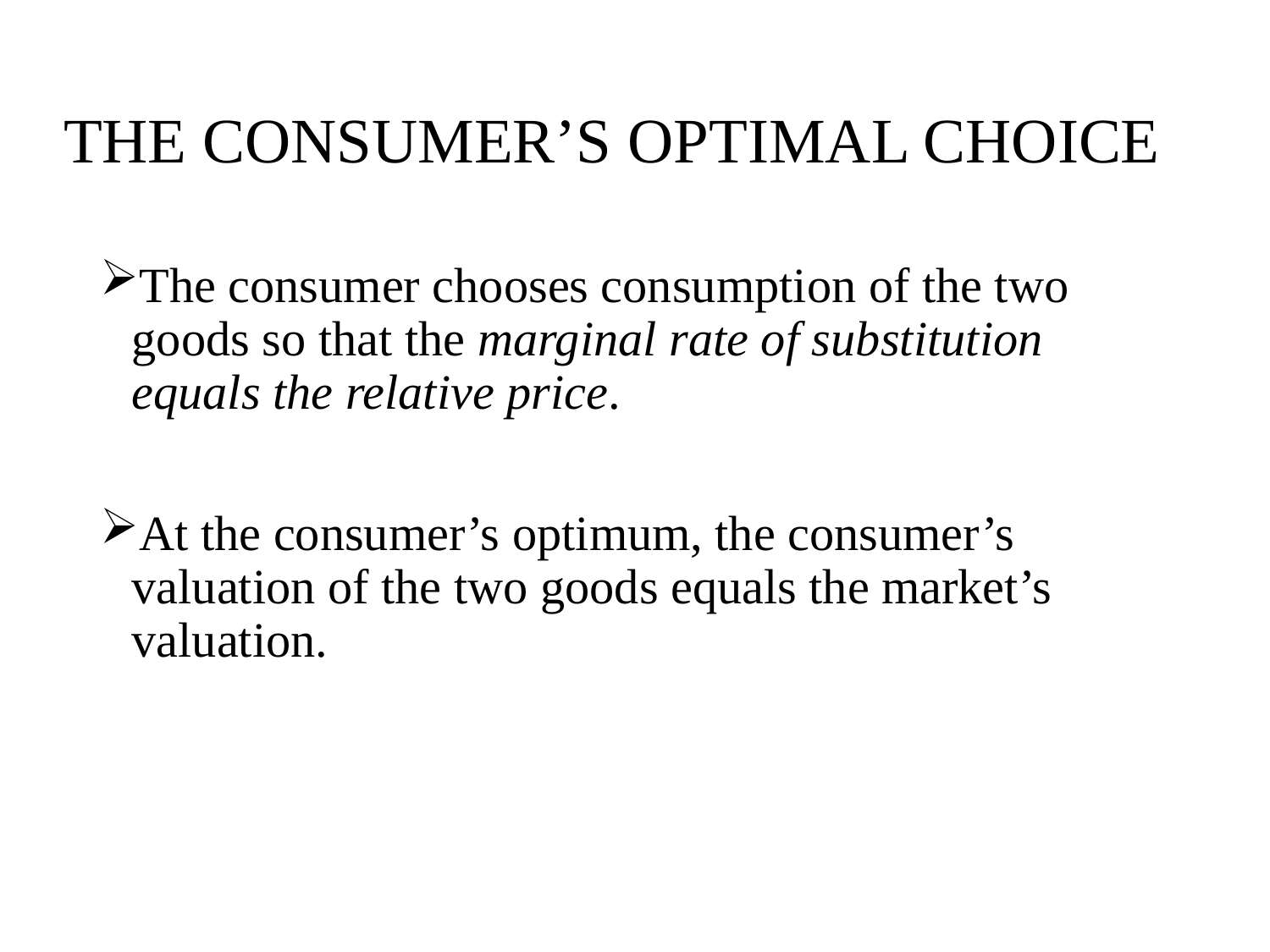

# THE CONSUMER’S OPTIMAL CHOICE
The consumer chooses consumption of the two goods so that the marginal rate of substitution equals the relative price.

At the consumer’s optimum, the consumer’s valuation of the two goods equals the market’s valuation.